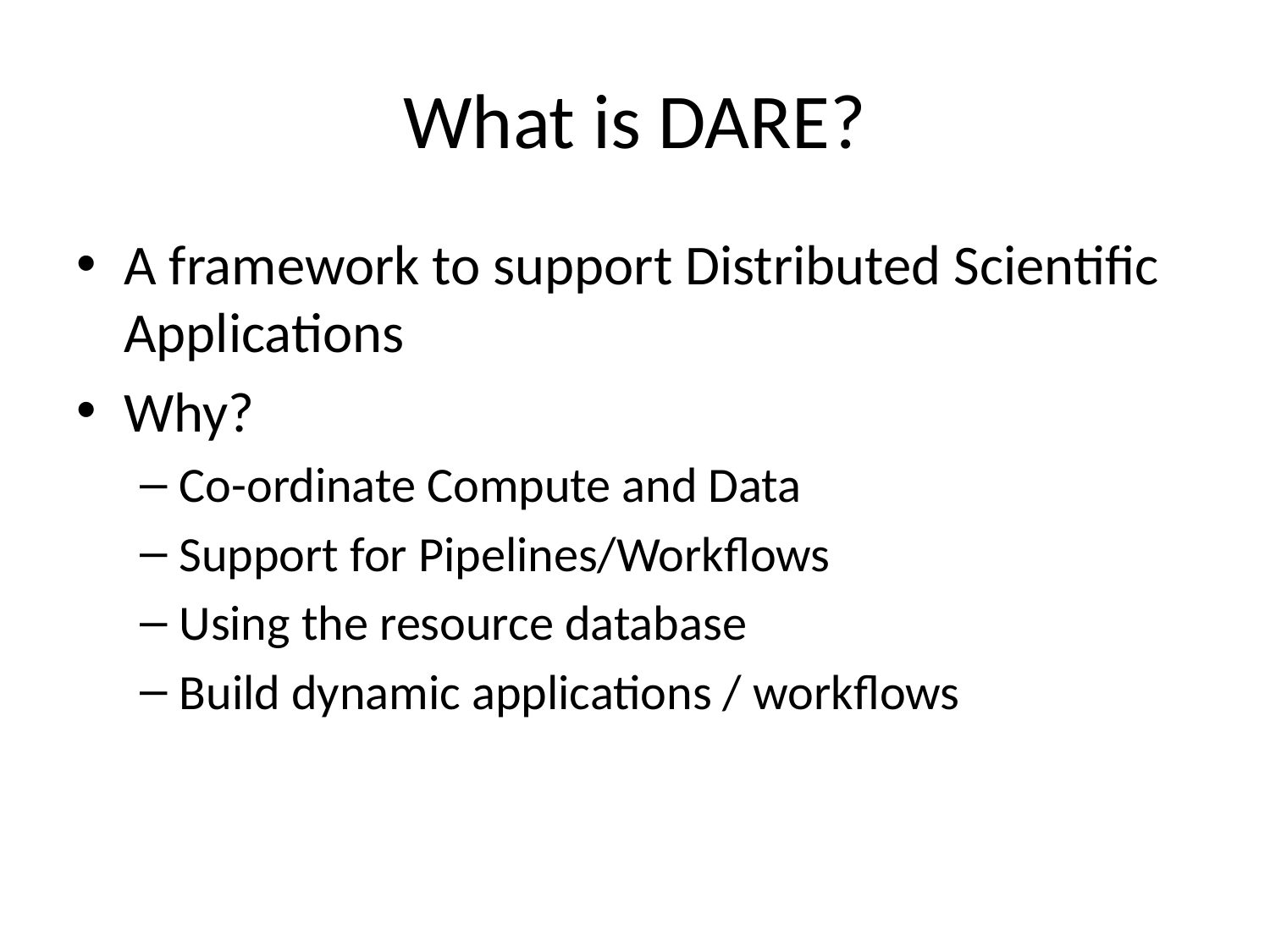

# What is DARE?
A framework to support Distributed Scientific Applications
Why?
Co-ordinate Compute and Data
Support for Pipelines/Workflows
Using the resource database
Build dynamic applications / workflows